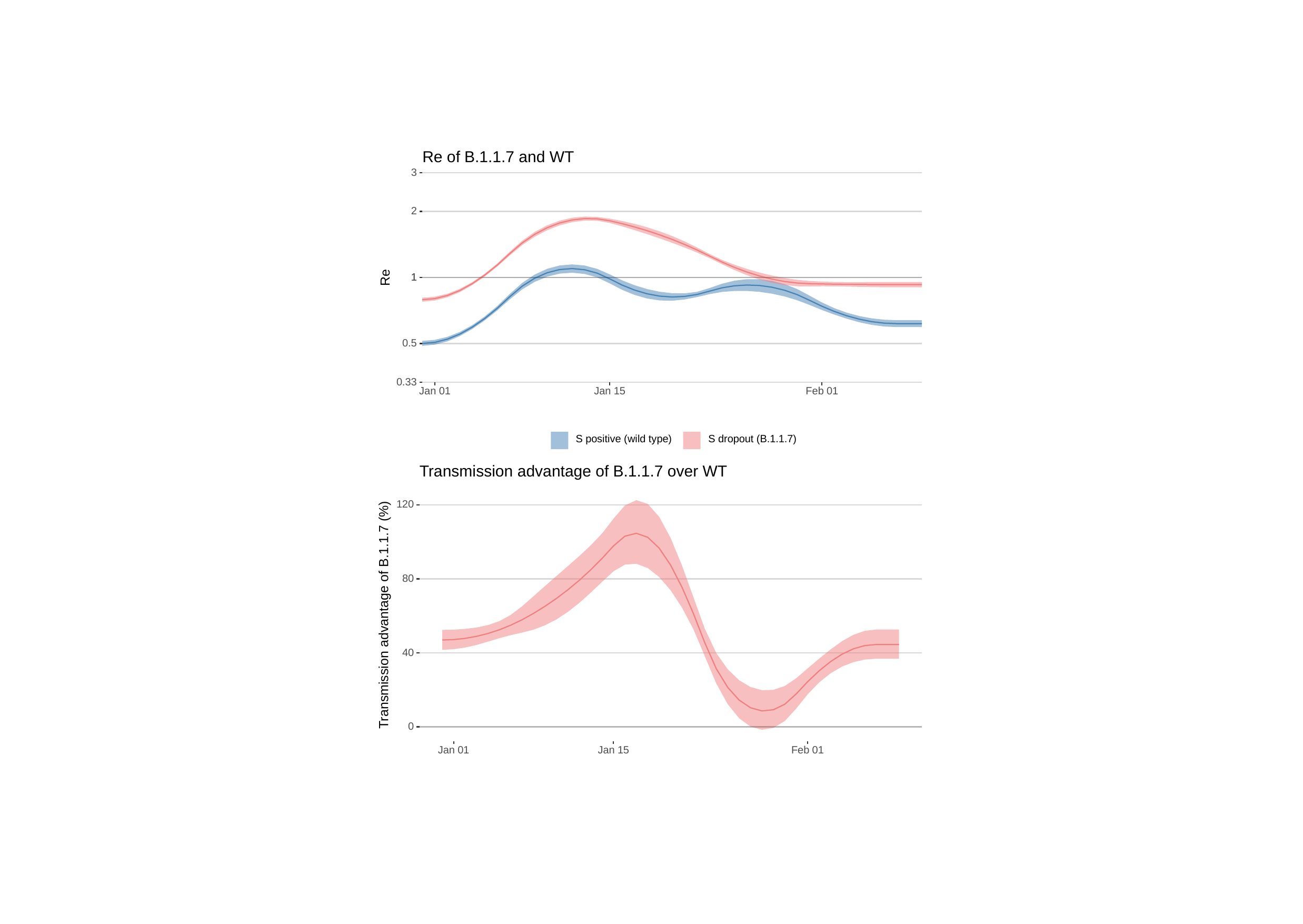

Re of B.1.1.7 and WT
3

2

Re

1
1

0.5

0.33

Jan 01
Jan 15
Feb 01

S positive (wild type)
S dropout (B.1.1.7)

Transmission advantage of B.1.1.7 over WT

120

80

Transmission advantage of B.1.1.7 (%)
40

0

Jan 01
Jan 15
Feb 01